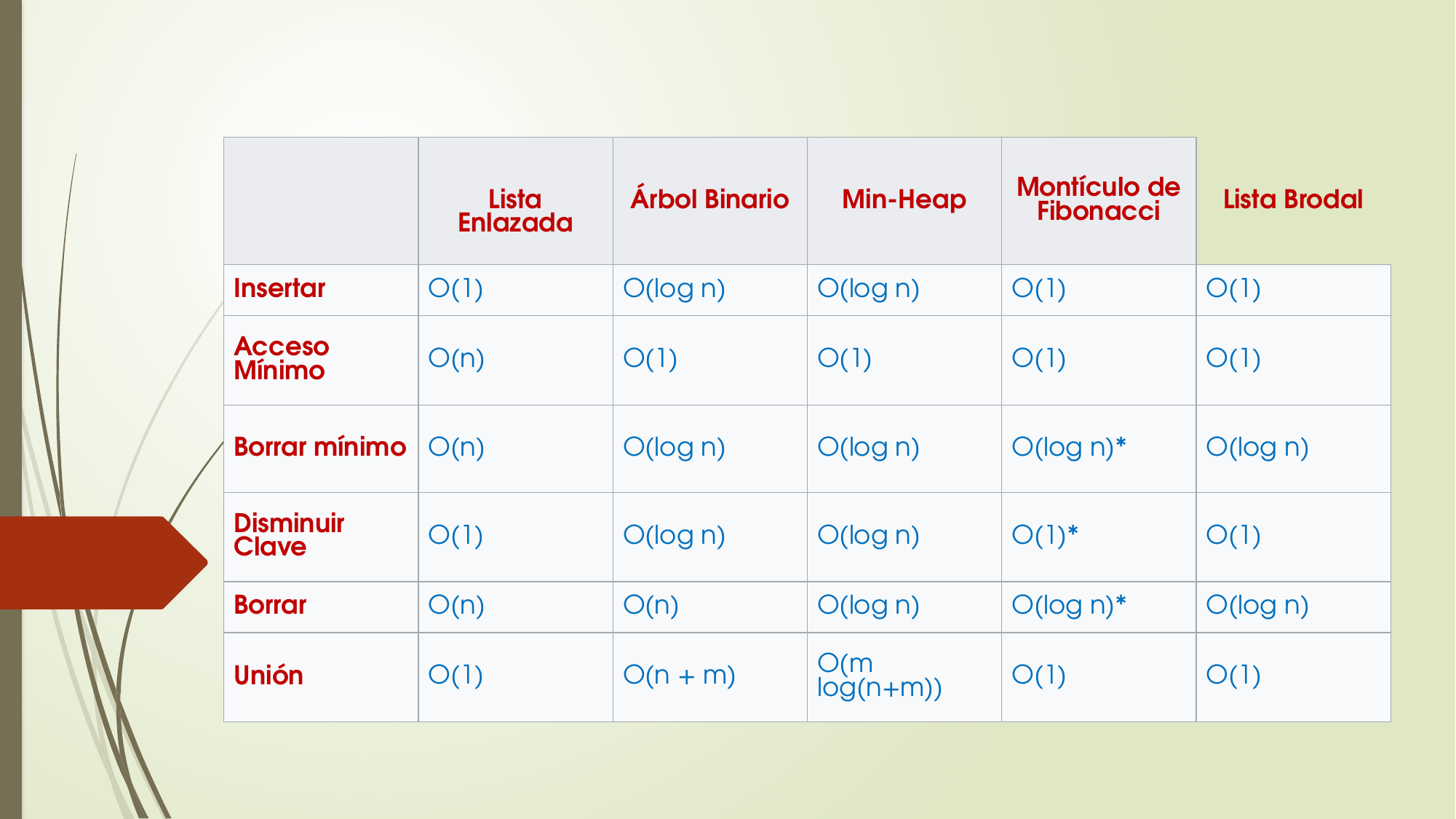

|  | Lista Enlazada | Árbol Binario | Min-Heap | Montículo de Fibonacci | Lista Brodal |
| --- | --- | --- | --- | --- | --- |
| Insertar | O(1) | O(log n) | O(log n) | O(1) | O(1) |
| Acceso Mínimo | O(n) | O(1) | O(1) | O(1) | O(1) |
| Borrar mínimo | O(n) | O(log n) | O(log n) | O(log n)\* | O(log n) |
| Disminuir Clave | O(1) | O(log n) | O(log n) | O(1)\* | O(1) |
| Borrar | O(n) | O(n) | O(log n) | O(log n)\* | O(log n) |
| Unión | O(1) | O(n + m) | O(m log(n+m)) | O(1) | O(1) |